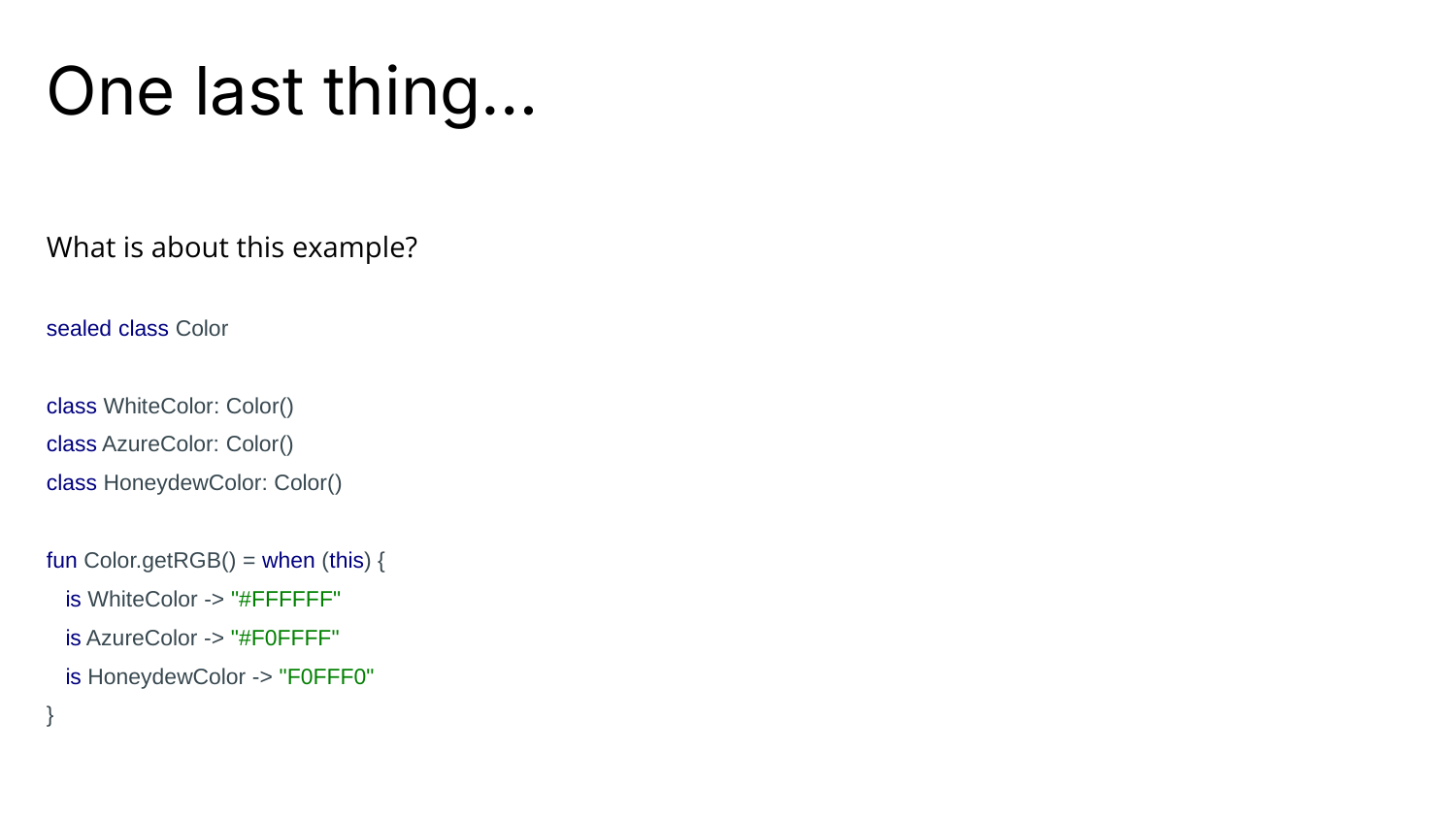

# One last thing…
What is about this example?

sealed class Color

class WhiteColor: Color()
class AzureColor: Color()
class HoneydewColor: Color()

fun Color.getRGB() = when (this) {
   is WhiteColor -> "#FFFFFF"
   is AzureColor -> "#F0FFFF"
   is HoneydewColor -> "F0FFF0"
}